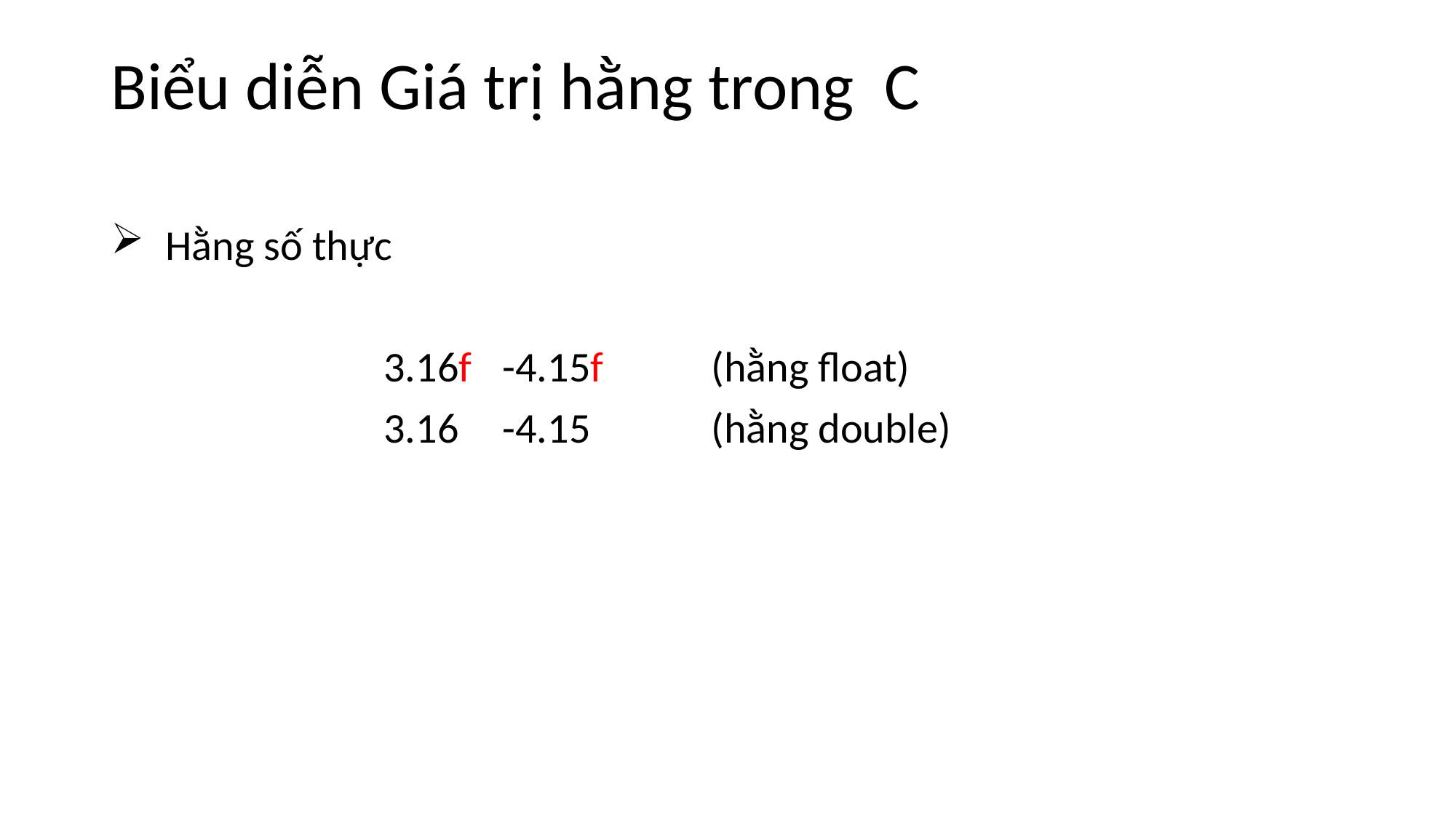

# Biểu diễn Giá trị hằng trong  C
Hằng số thực

3.16f 	 -4.15f	(hằng float)
3.16	 -4.15		(hằng double)